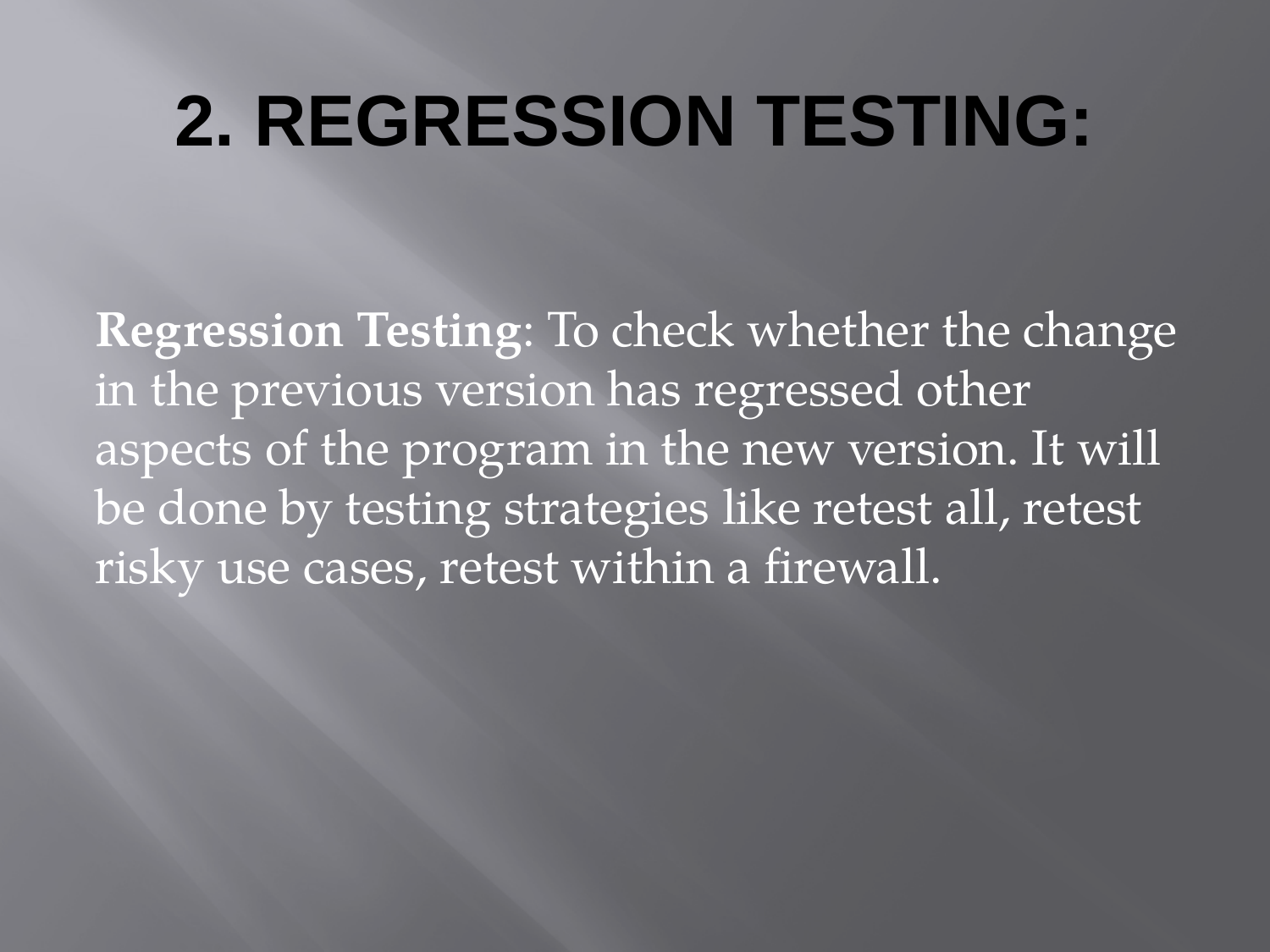

# 2. REGRESSION TESTING:

Regression Testing: To check whether the change in the previous version has regressed other aspects of the program in the new version. It will be done by testing strategies like retest all, retest risky use cases, retest within a firewall.